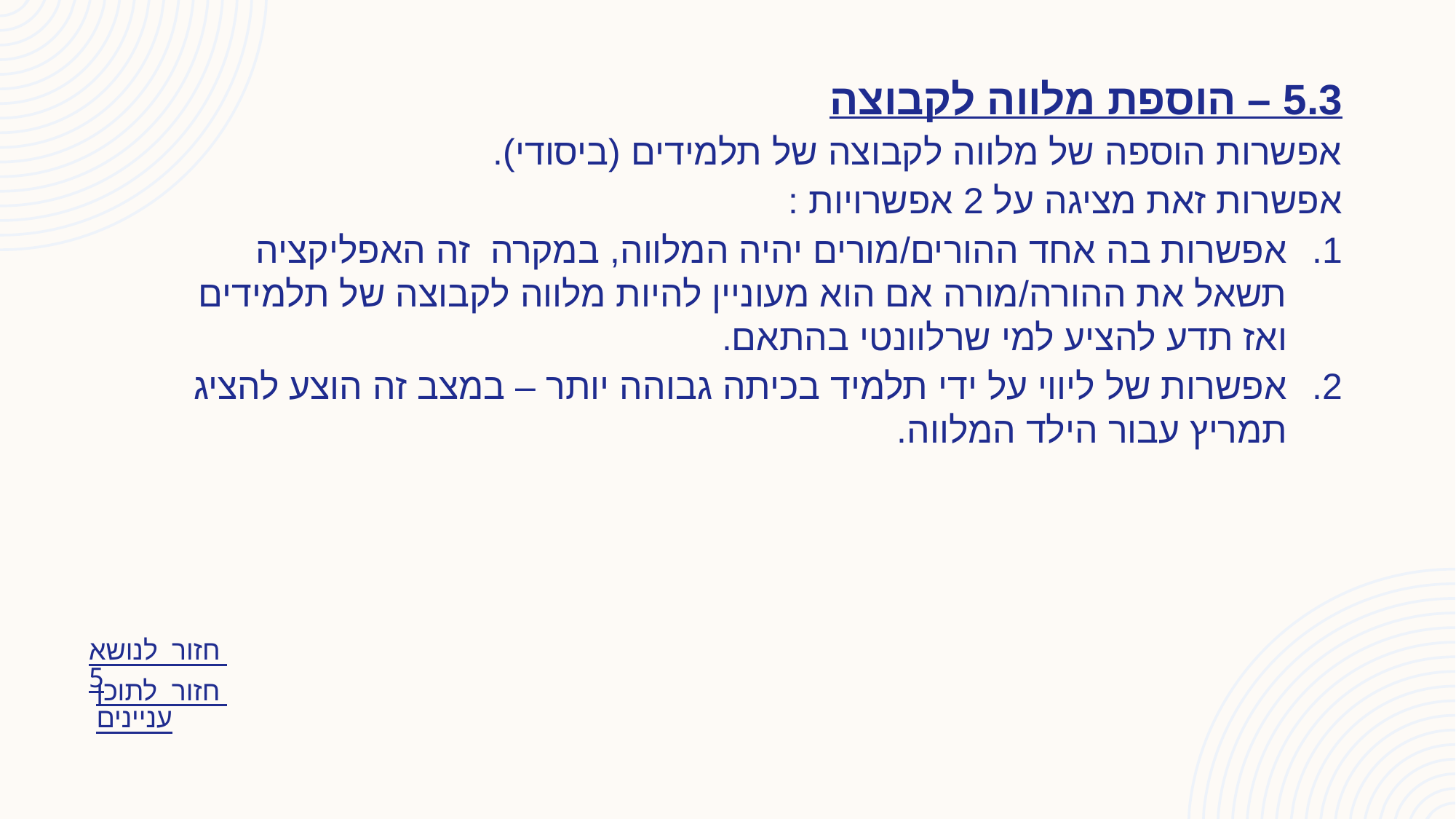

5.3 – הוספת מלווה לקבוצה
אפשרות הוספה של מלווה לקבוצה של תלמידים (ביסודי).
אפשרות זאת מציגה על 2 אפשרויות :
אפשרות בה אחד ההורים/מורים יהיה המלווה, במקרה  זה האפליקציה תשאל את ההורה/מורה אם הוא מעוניין להיות מלווה לקבוצה של תלמידים ואז תדע להציע למי שרלוונטי בהתאם.
אפשרות של ליווי על ידי תלמיד בכיתה גבוהה יותר – במצב זה הוצע להציג תמריץ עבור הילד המלווה.

חזור לנושא 5
חזור לתוכן עניינים